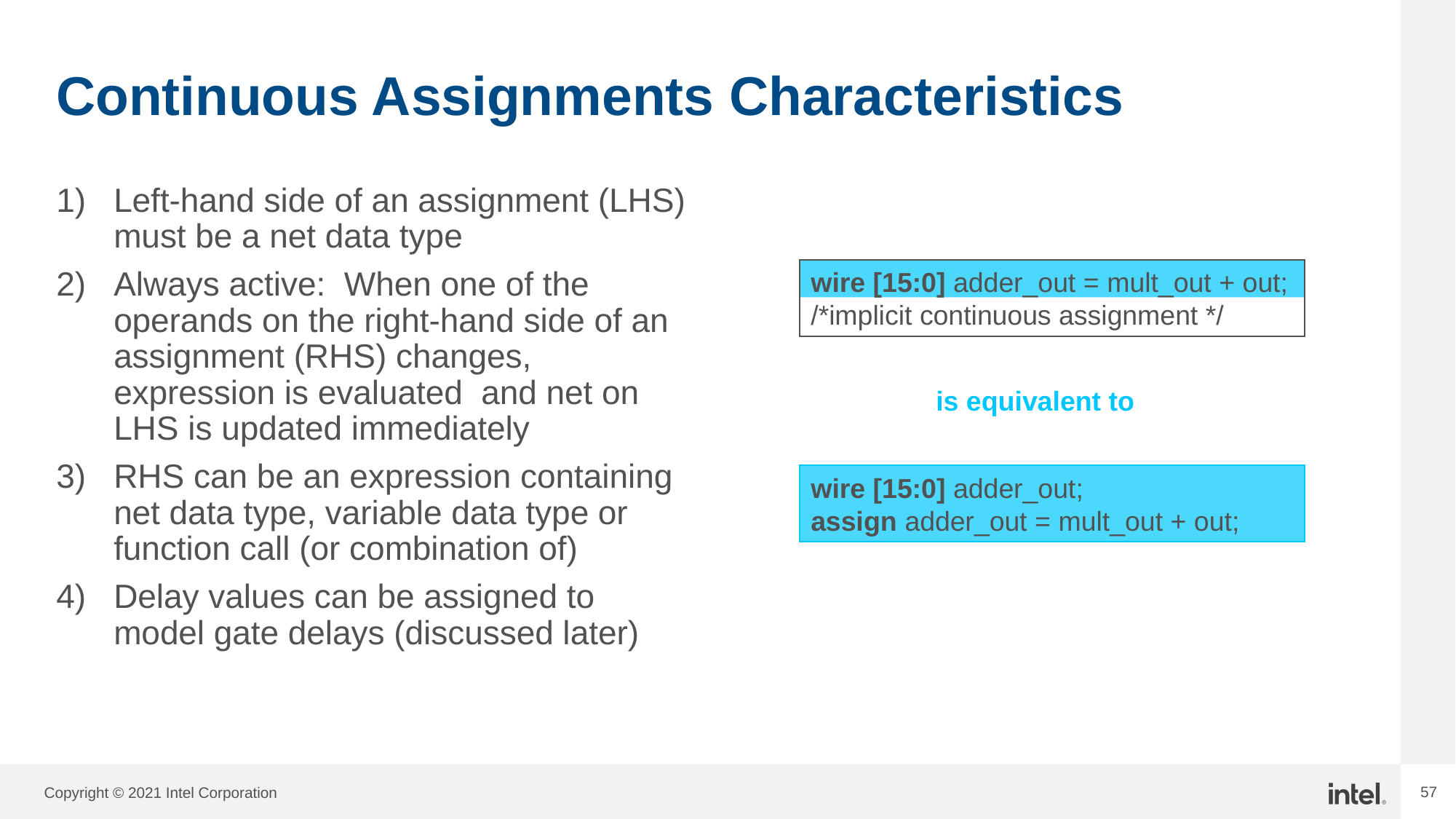

# Continuous Assignments Characteristics
Left-hand side of an assignment (LHS) must be a net data type
Always active:  When one of the operands on the right-hand side of an assignment (RHS) changes, expression is evaluated  and net on LHS is updated immediately
RHS can be an expression containing net data type, variable data type or function call (or combination of)
Delay values can be assigned to model gate delays (discussed later)

wire [15:0] adder_out = mult_out + out;
/*implicit continuous assignment */

is equivalent to
wire [15:0] adder_out;
assign adder_out = mult_out + out;